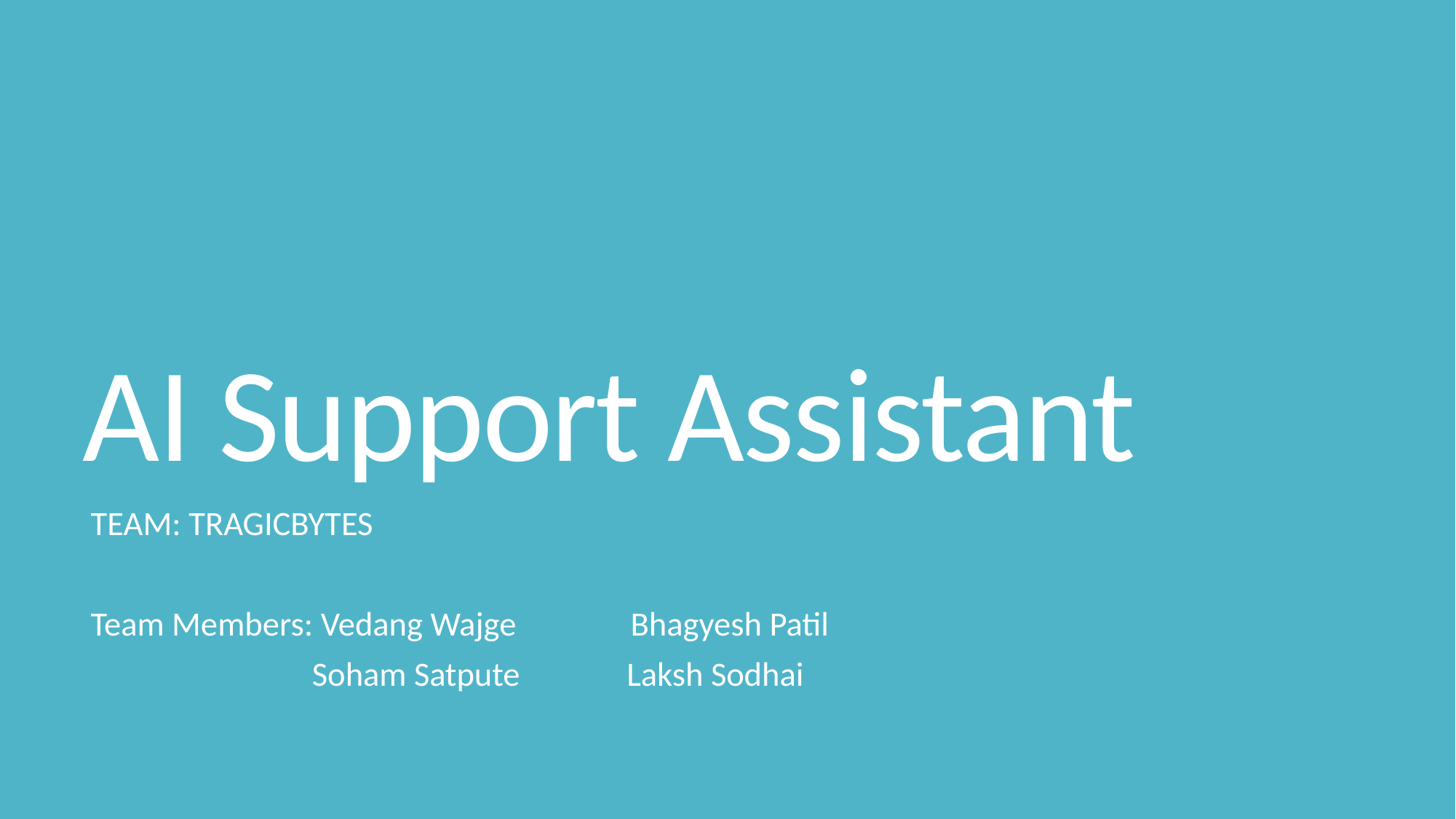

# AI Support Assistant
TEAM: TRAGICBYTES

Team Members: Vedang Wajge               Bhagyesh Patil
                             Soham Satpute              Laksh Sodhai